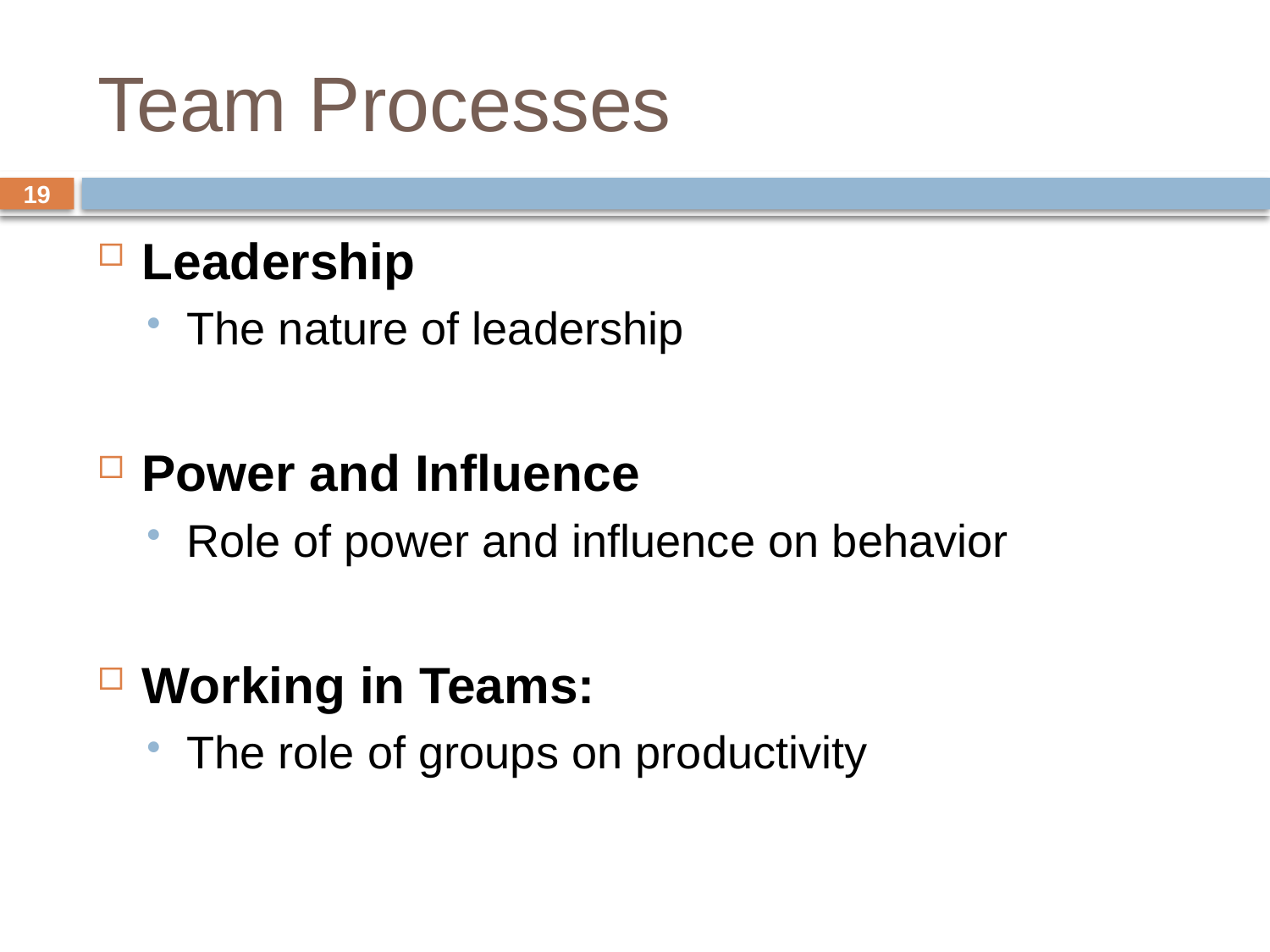

# Team Processes
19
Leadership
The nature of leadership

Power and Influence
Role of power and influence on behavior

Working in Teams:
The role of groups on productivity